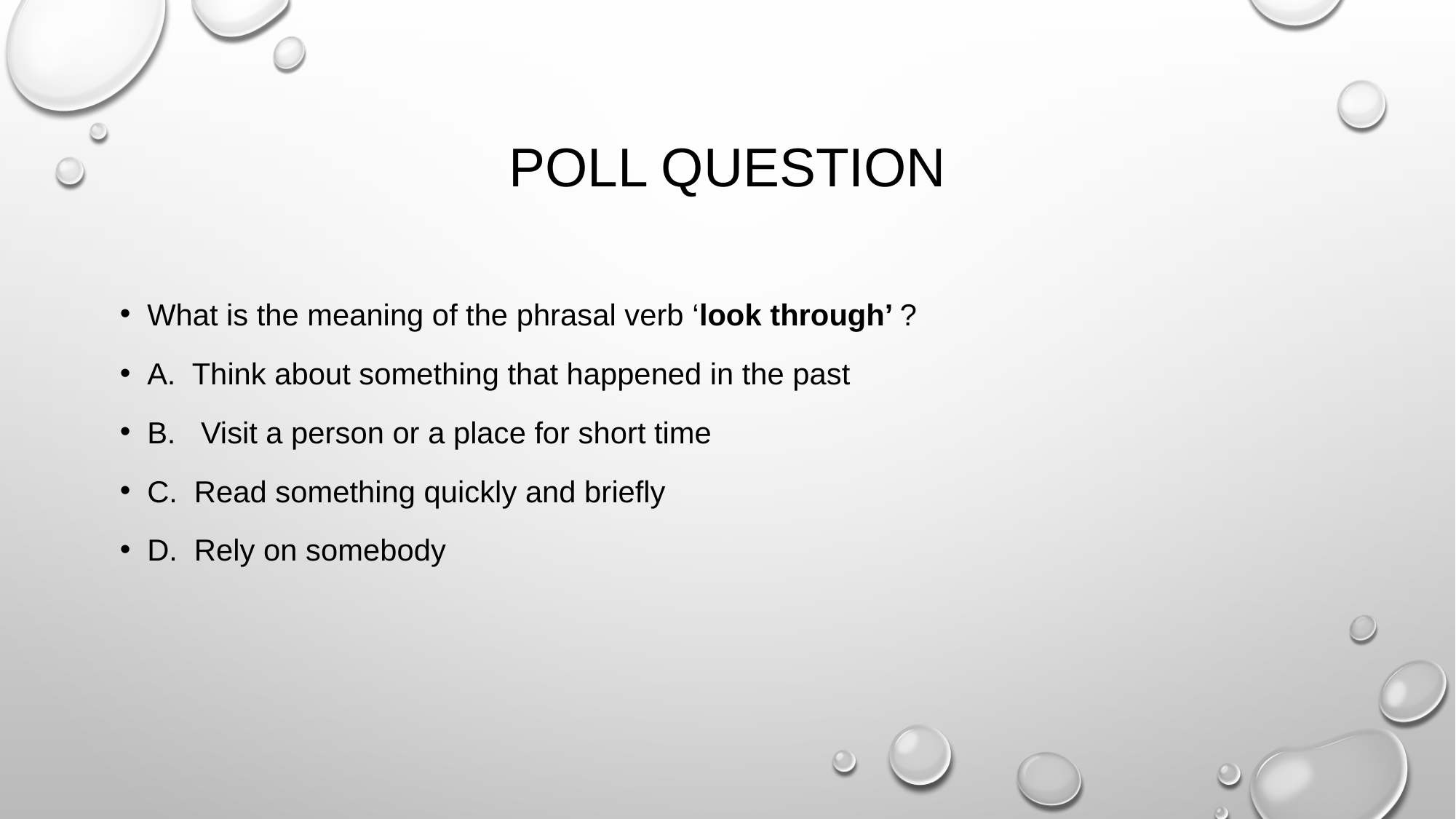

# Poll Question
What is the meaning of the phrasal verb ‘look through’ ?
A.  Think about something that happened in the past
B.   Visit a person or a place for short time
C.  Read something quickly and briefly
D.  Rely on somebody